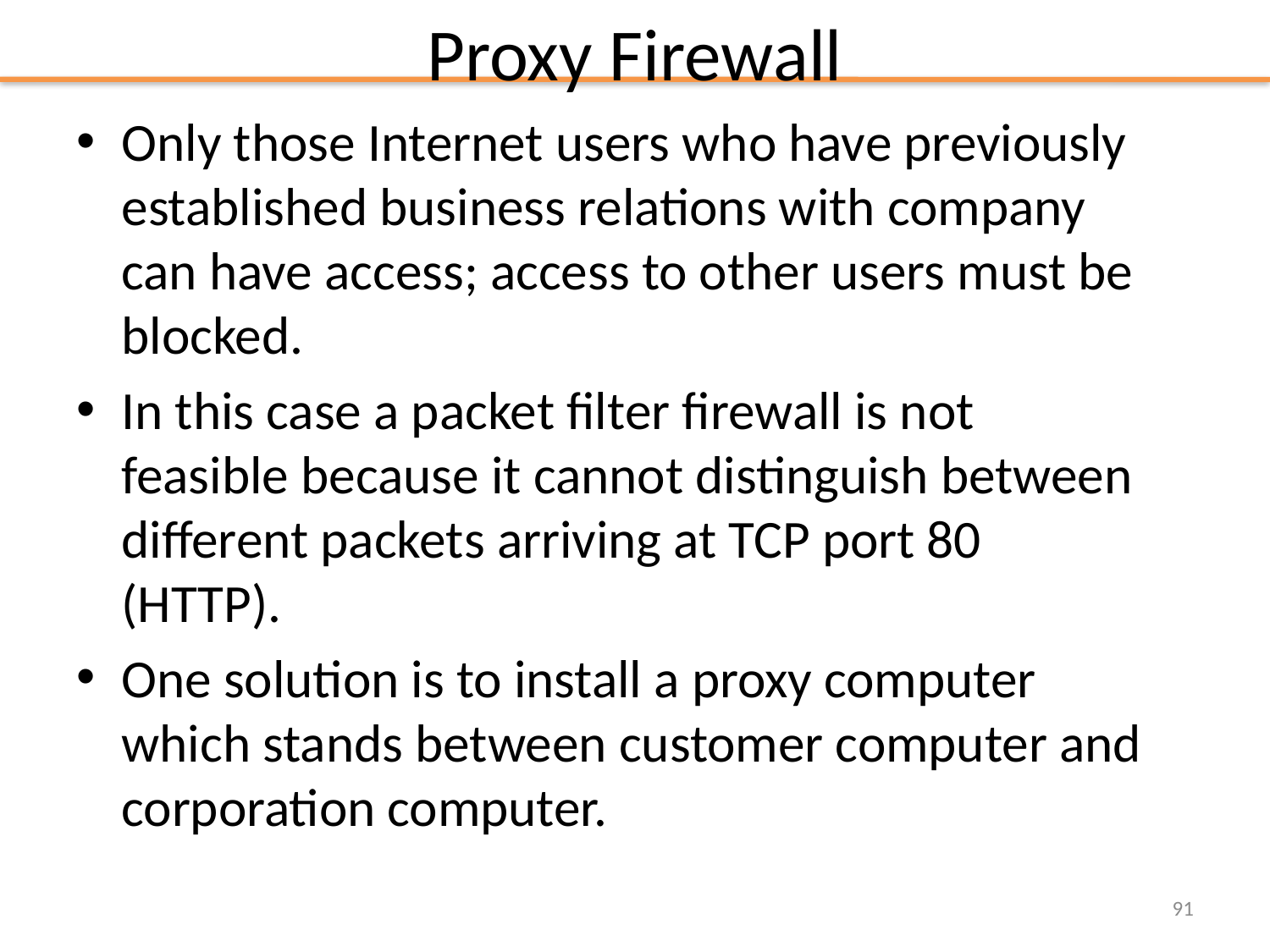

# Proxy Firewall
Only those Internet users who have previously established business relations with company can have access; access to other users must be blocked.
In this case a packet filter firewall is not feasible because it cannot distinguish between different packets arriving at TCP port 80 (HTTP).
One solution is to install a proxy computer which stands between customer computer and corporation computer.

91